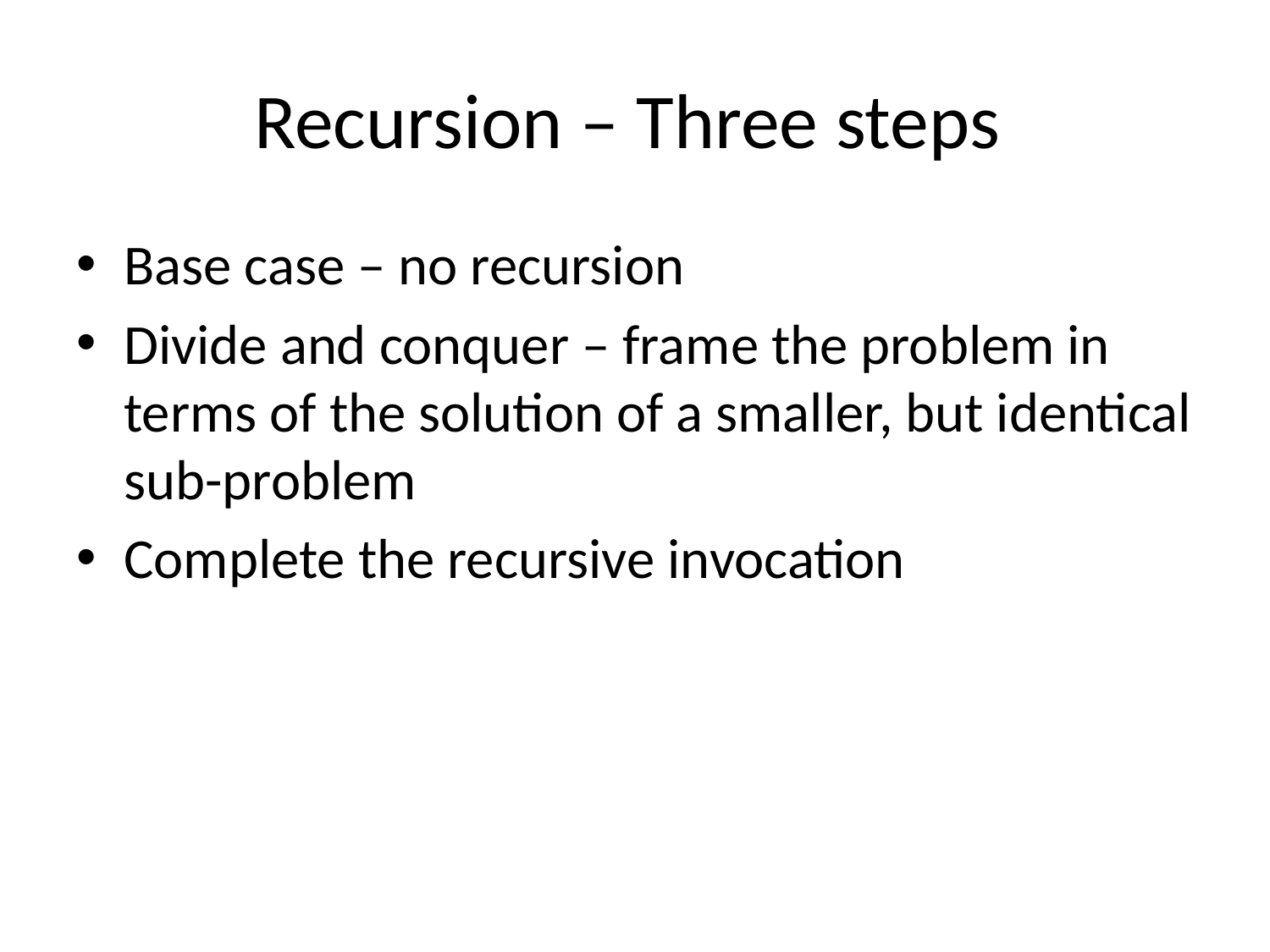

# Recursion – Three steps
Base case – no recursion
Divide and conquer – frame the problem in terms of the solution of a smaller, but identical sub-problem
Complete the recursive invocation